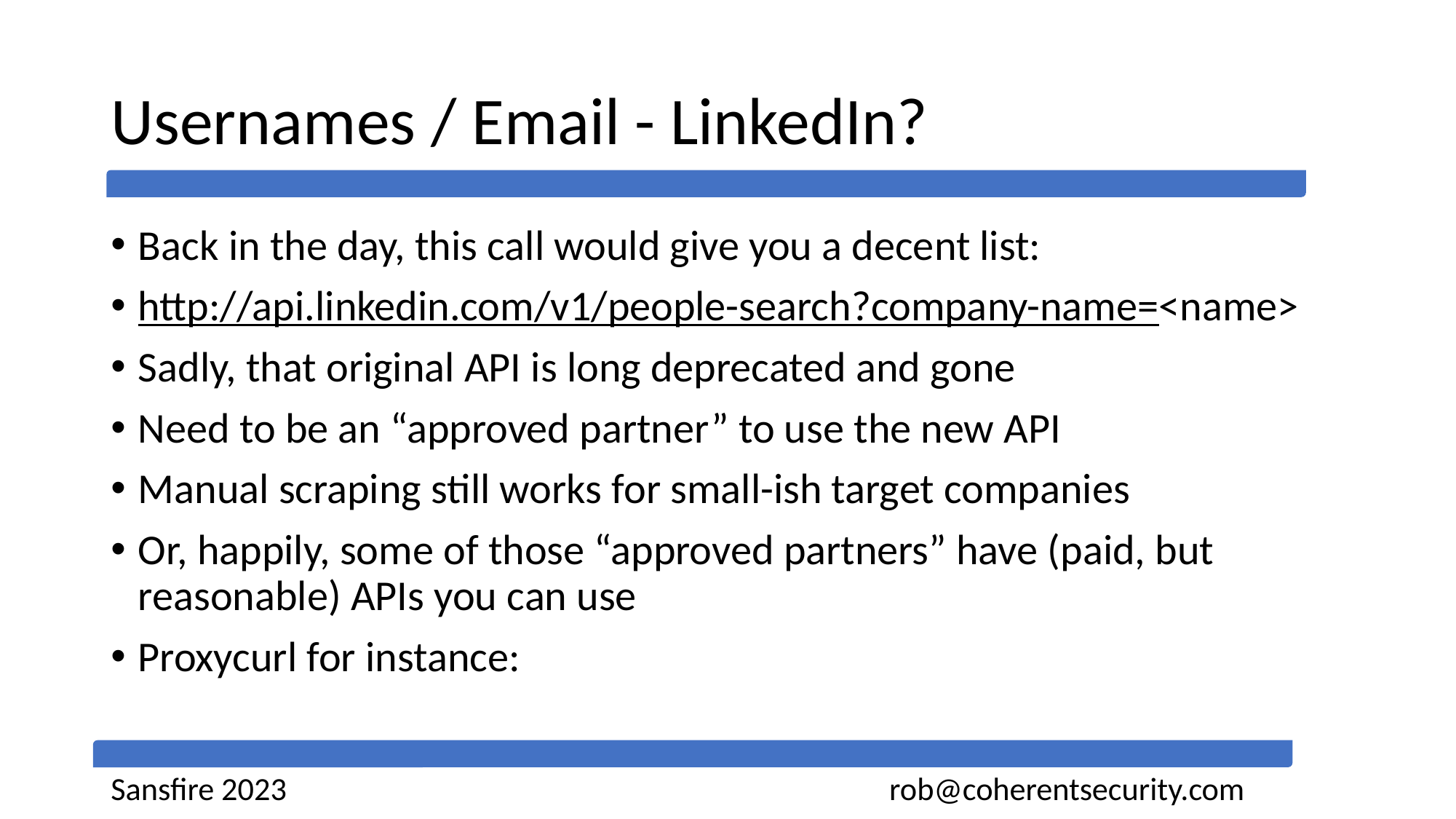

# Usernames / Email - LinkedIn?

Back in the day, this call would give you a decent list:
http://api.linkedin.com/v1/people-search?company-name=<name>
Sadly, that original API is long deprecated and gone
Need to be an “approved partner” to use the new API
Manual scraping still works for small-ish target companies
Or, happily, some of those “approved partners” have (paid, but reasonable) APIs you can use
Proxycurl for instance:

Sansfire 2023                                                                                   rob@coherentsecurity.com